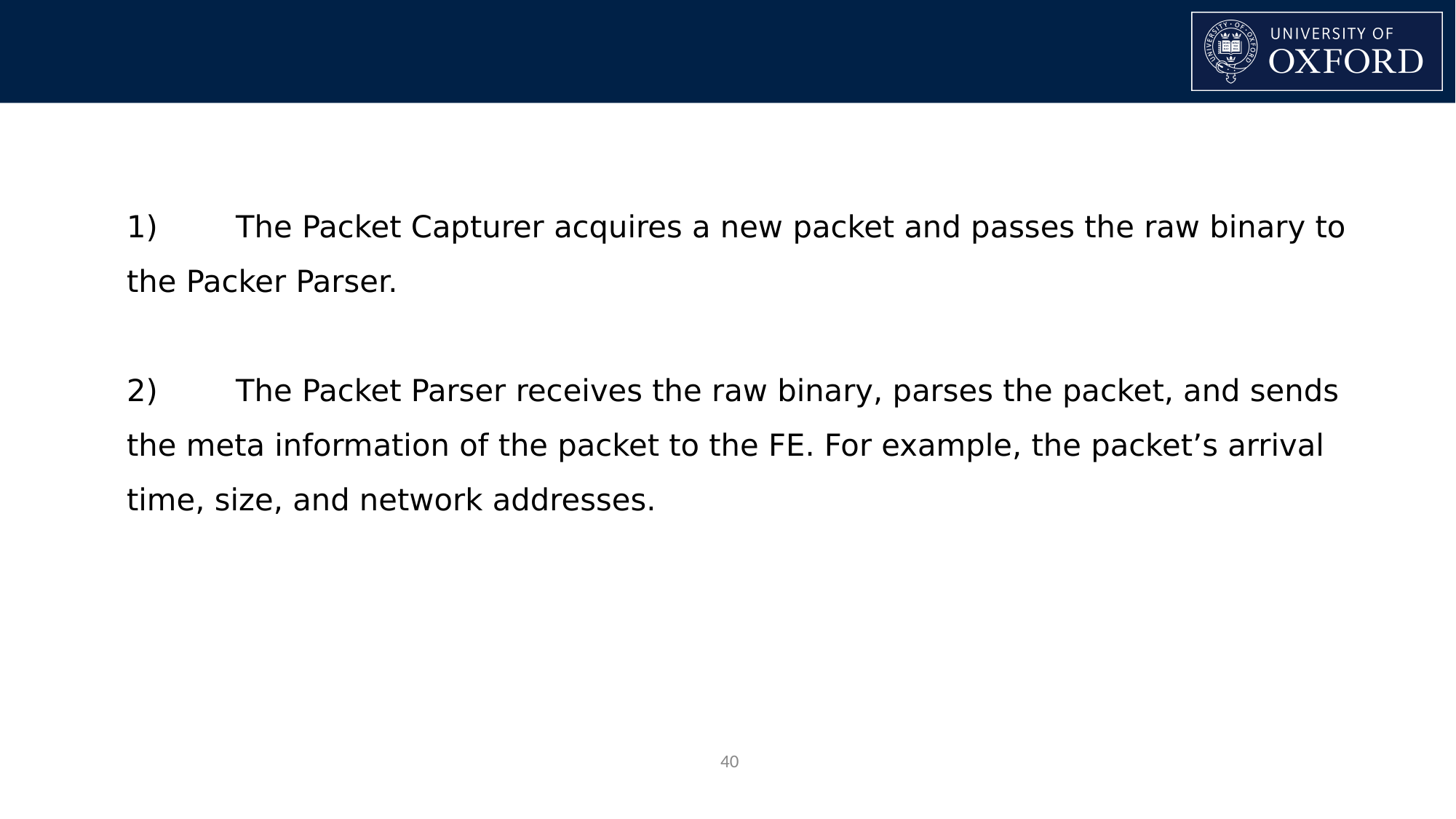

1)	The Packet Capturer acquires a new packet and passes the raw binary to the Packer Parser.

2)	The Packet Parser receives the raw binary, parses the packet, and sends the meta information of the packet to the FE. For example, the packet’s arrival time, size, and network addresses.
40